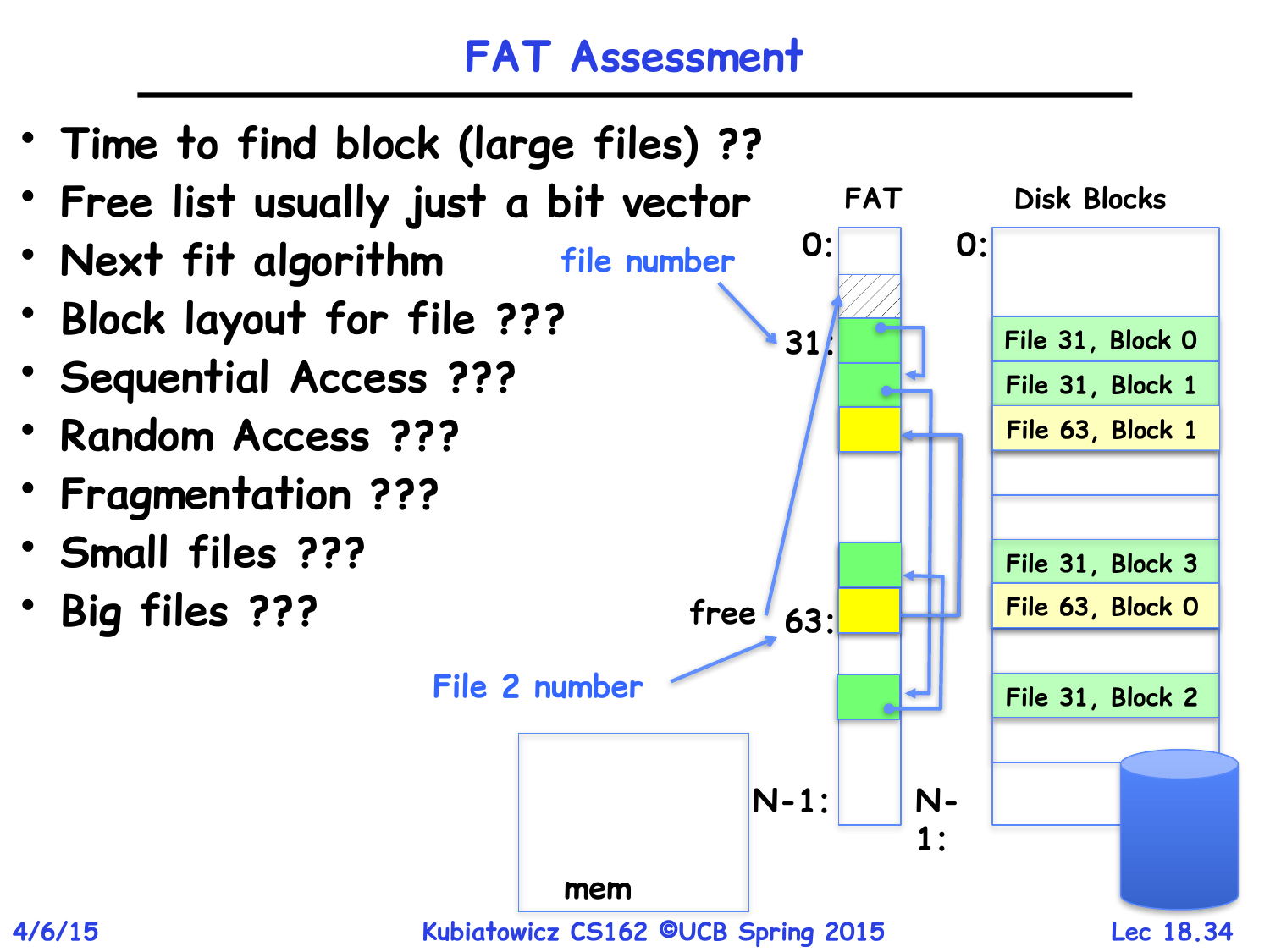

# FAT Assessment
Time to find block (large files) ??
Free list usually just a bit vector
Next fit algorithm
Block layout for file ???
Sequential Access ???
Random Access ???
Fragmentation ???
Small files ???
Big files ???

FAT
Disk Blocks
0:
0:

file number
31:

File 31, Block 0

File 31, Block 1

File 63, Block 1

File 31, Block 3

File 63, Block 0

free

63:

File 2 number

File 31, Block 2

N-1:
N-1:
mem